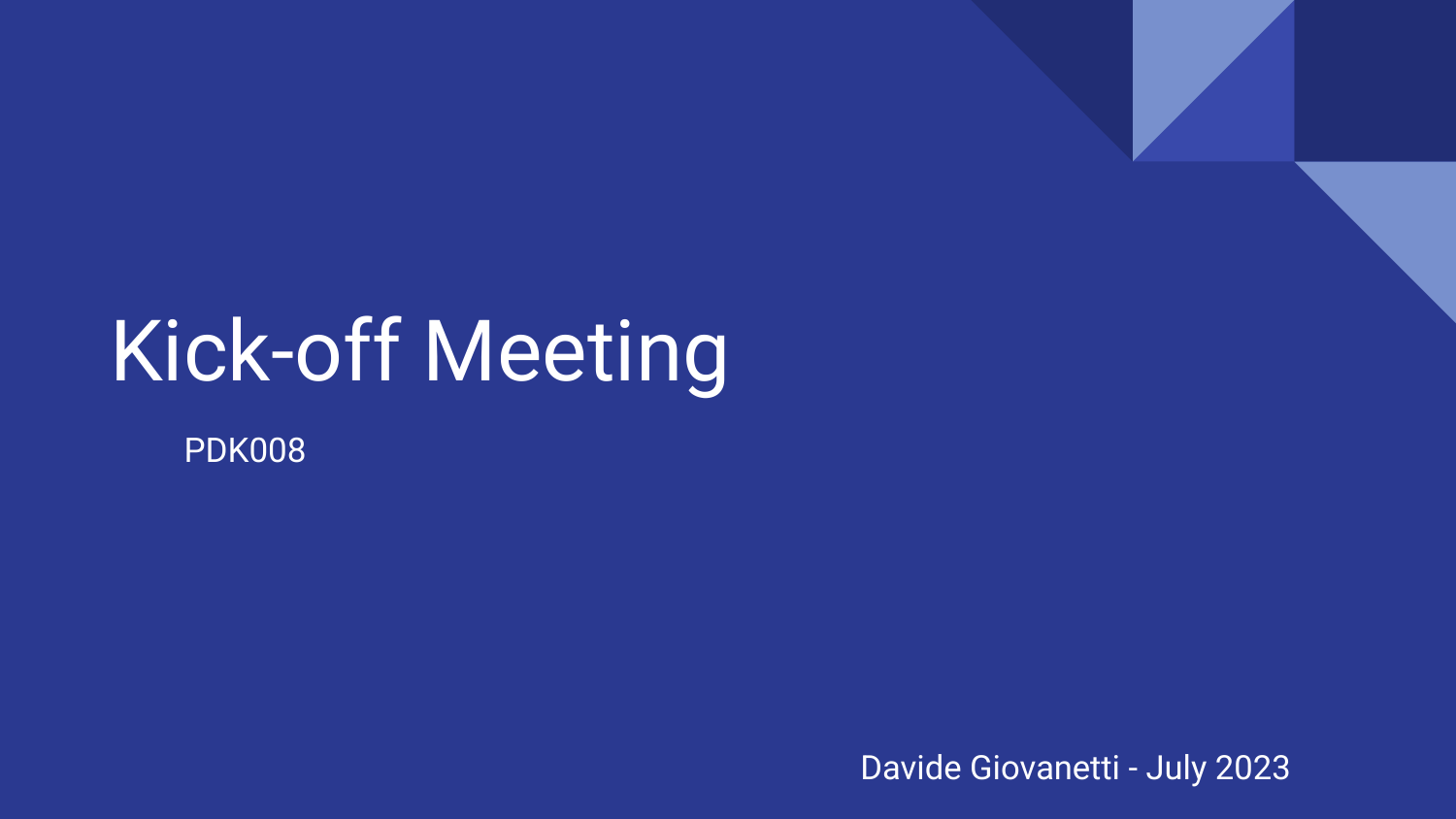

# Kick-off Meeting
PDK008
Davide Giovanetti - July 2023